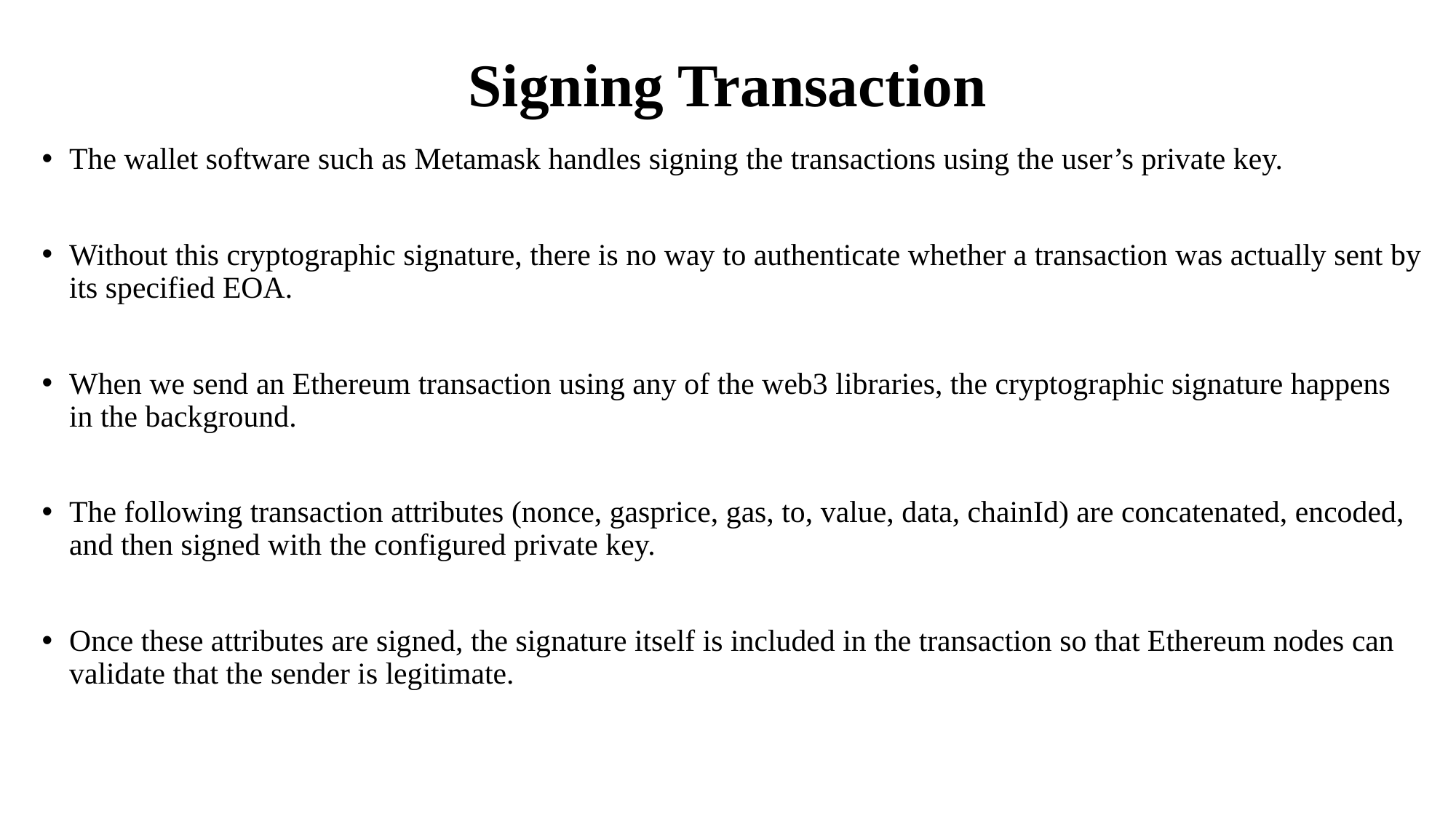

# Signing Transaction
The wallet software such as Metamask handles signing the transactions using the user’s private key.

Without this cryptographic signature, there is no way to authenticate whether a transaction was actually sent by its specified EOA.

When we send an Ethereum transaction using any of the web3 libraries, the cryptographic signature happens in the background.

The following transaction attributes (nonce, gasprice, gas, to, value, data, chainId) are concatenated, encoded, and then signed with the configured private key.

Once these attributes are signed, the signature itself is included in the transaction so that Ethereum nodes can validate that the sender is legitimate.